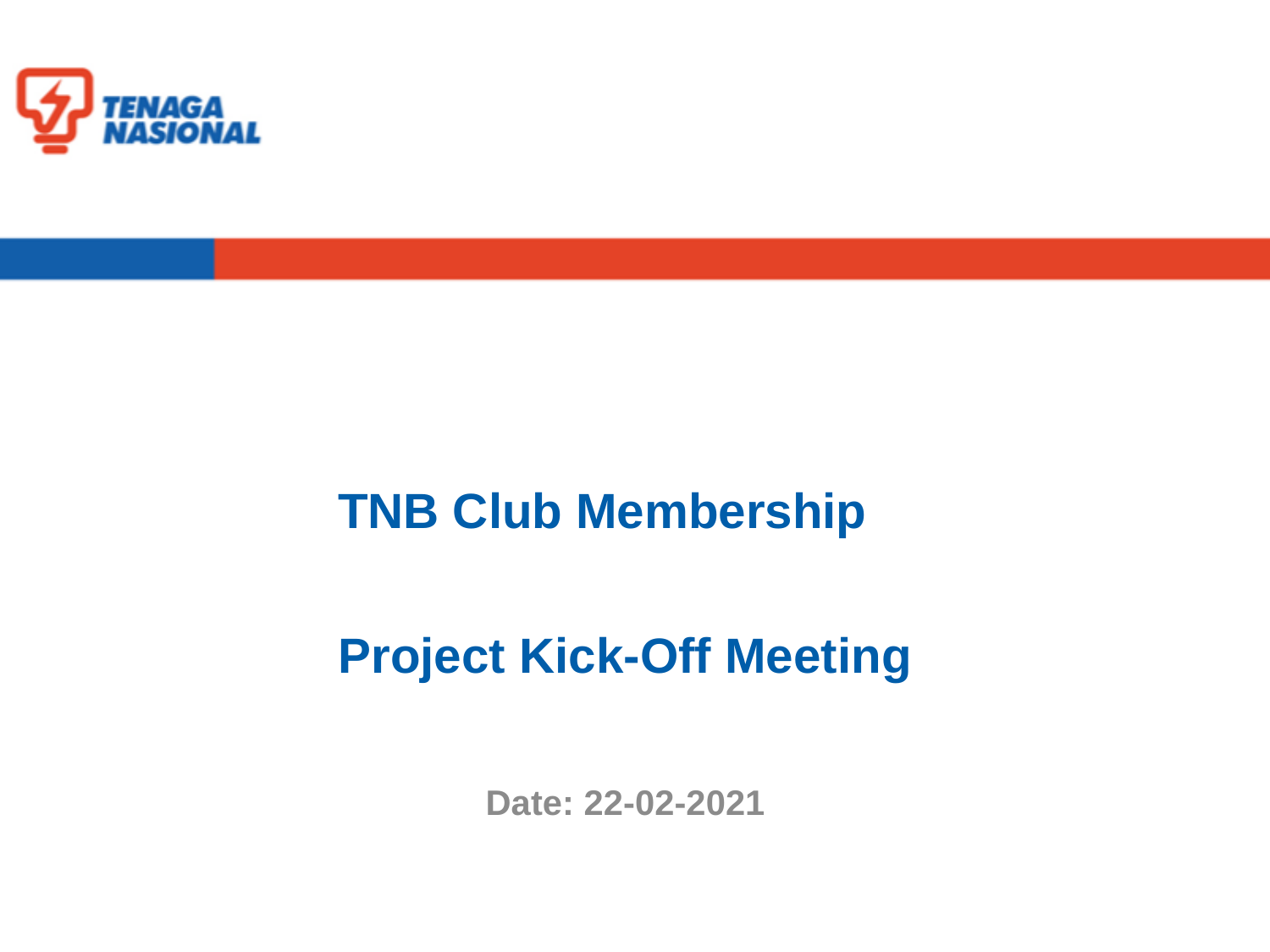

# TNB Club Membership
Project Kick-Off Meeting

Date: 22-02-2021